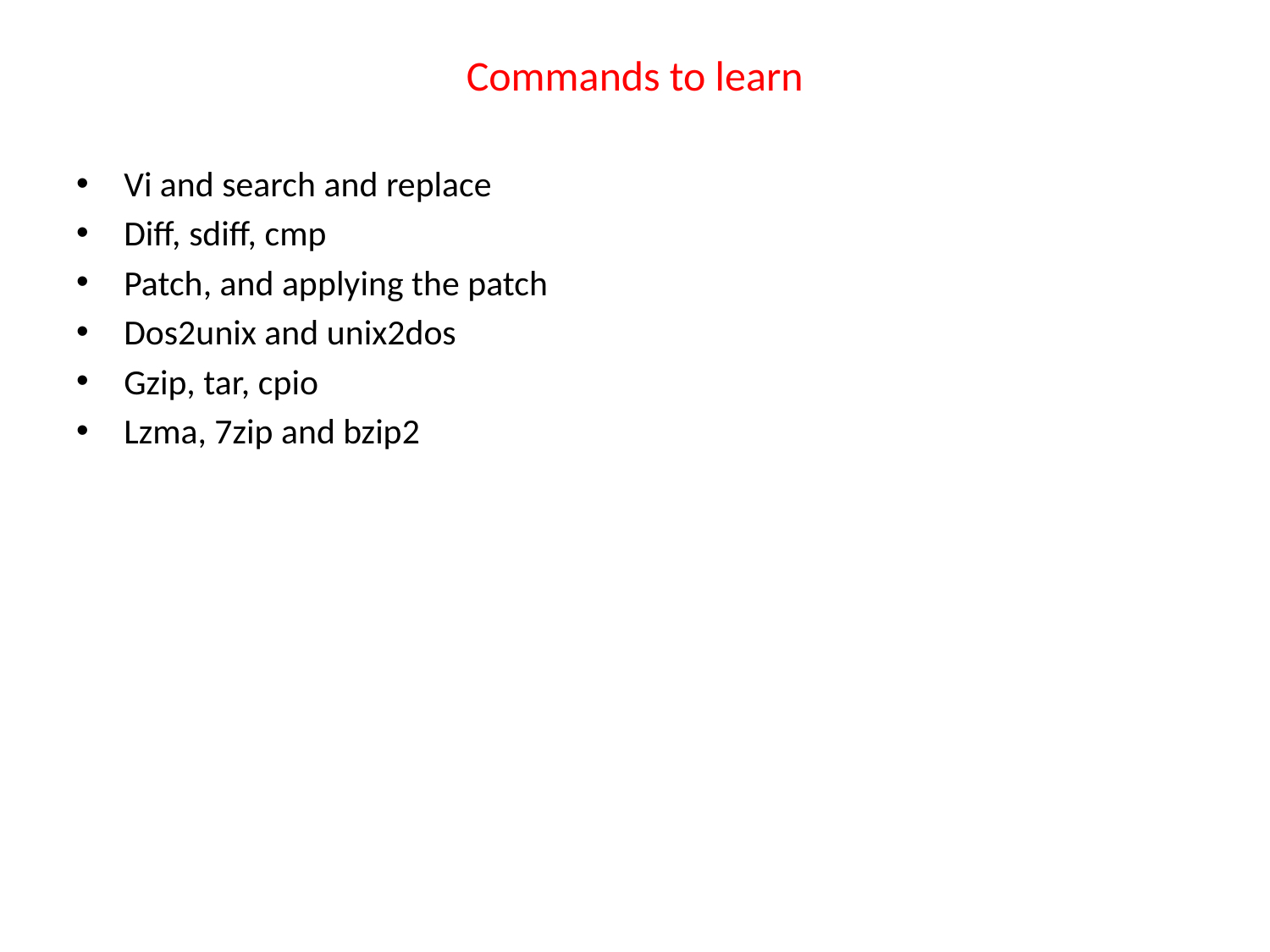

# Commands to learn
Vi and search and replace
Diff, sdiff, cmp
Patch, and applying the patch
Dos2unix and unix2dos
Gzip, tar, cpio
Lzma, 7zip and bzip2